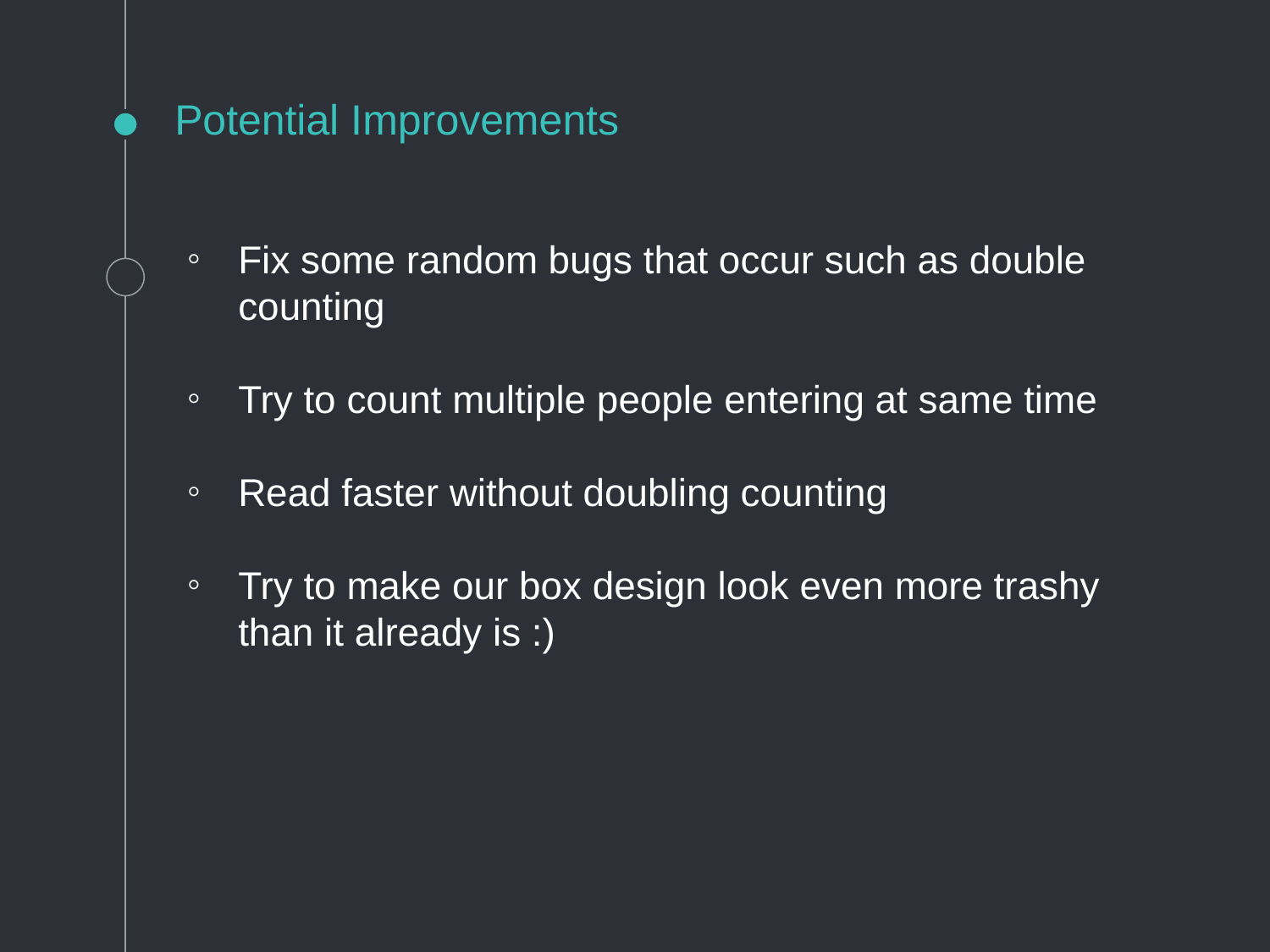

# Potential Improvements
Fix some random bugs that occur such as double counting

Try to count multiple people entering at same time

Read faster without doubling counting

Try to make our box design look even more trashy than it already is :)